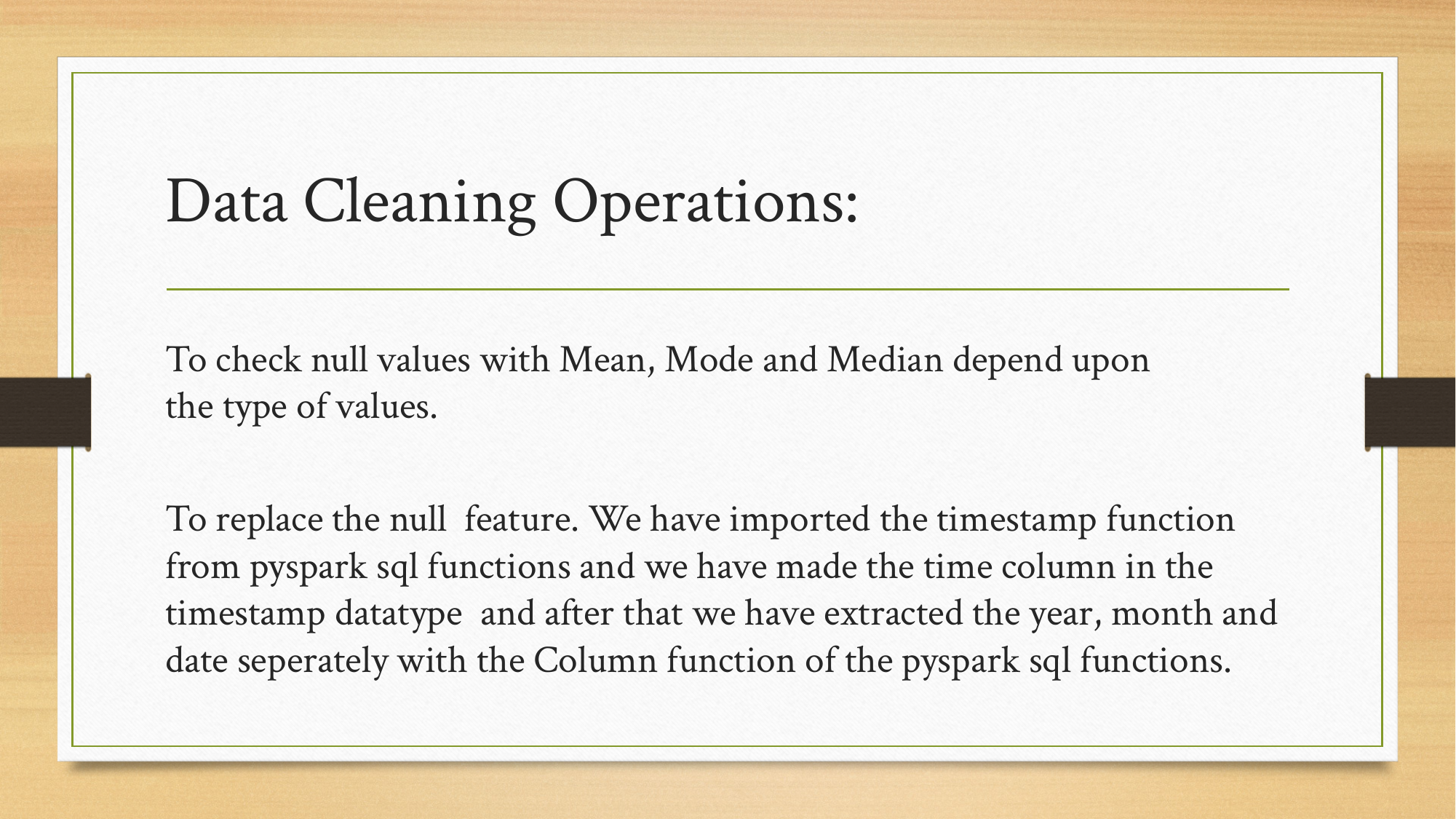

# Data Cleaning Operations:

To check null values with Mean, Mode and Median depend upon the type of values.

To replace the null  feature. We have imported the timestamp function from pyspark sql functions and we have made the time column in the timestamp datatype  and after that we have extracted the year, month and date seperately with the Column function of the pyspark sql functions.